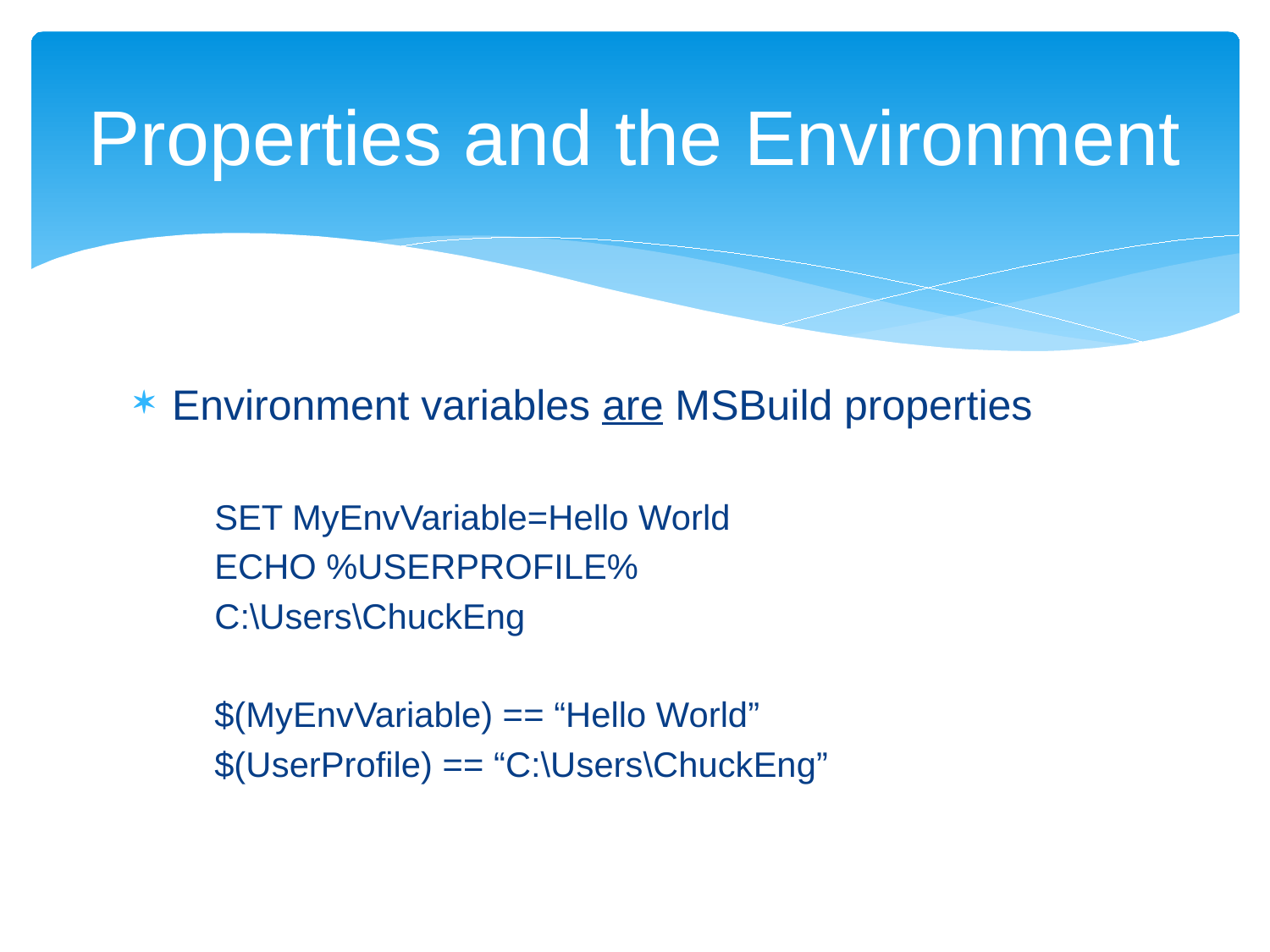

# Properties and the Environment
Environment variables are MSBuild properties

SET MyEnvVariable=Hello World
ECHO %USERPROFILE%
C:\Users\ChuckEng

$(MyEnvVariable) == “Hello World”
$(UserProfile) == “C:\Users\ChuckEng”